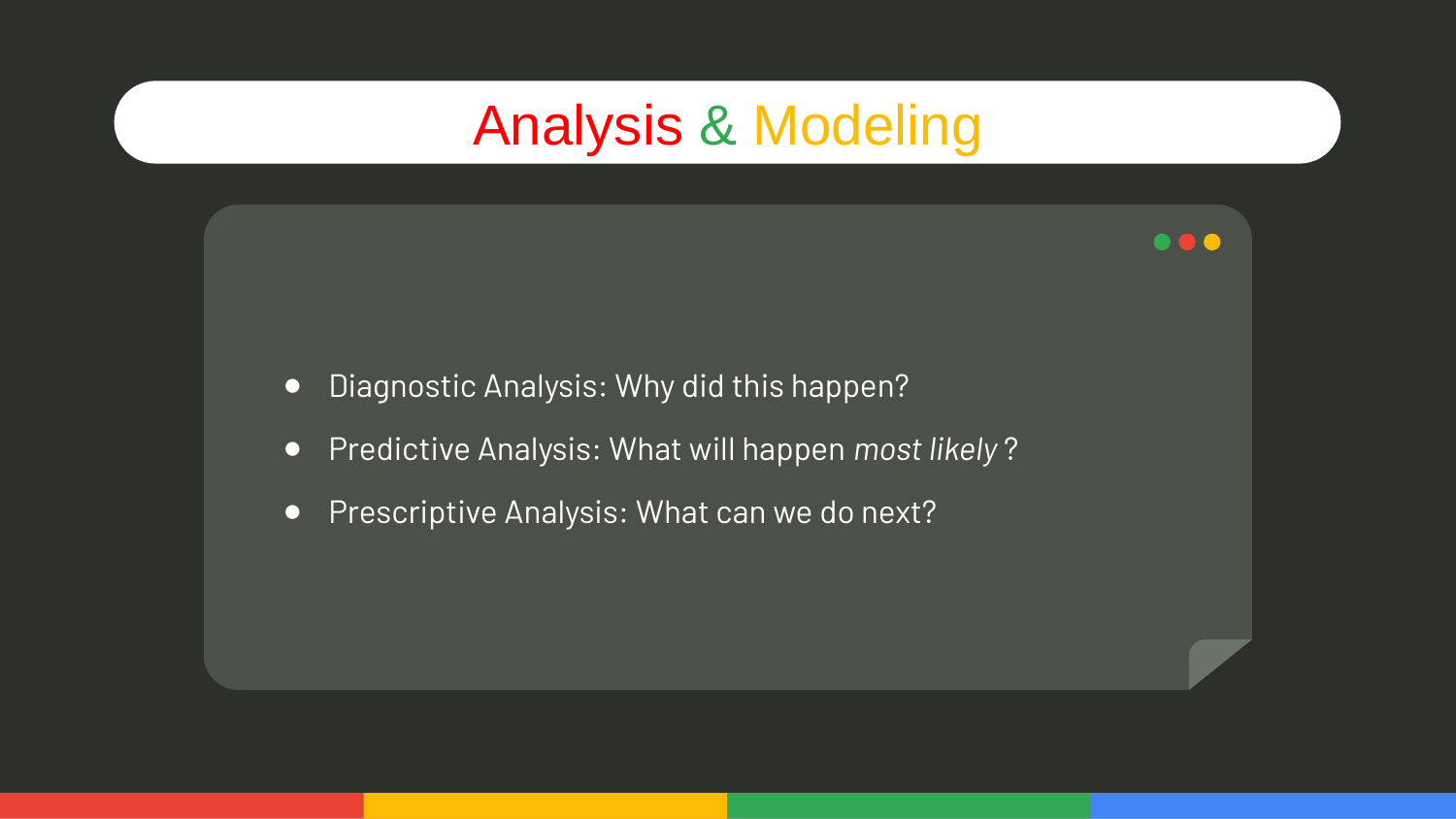

# Analysis & Modeling

Diagnostic Analysis: Why did this happen?
Predictive Analysis: What will happen most likely ?
Prescriptive Analysis: What can we do next?